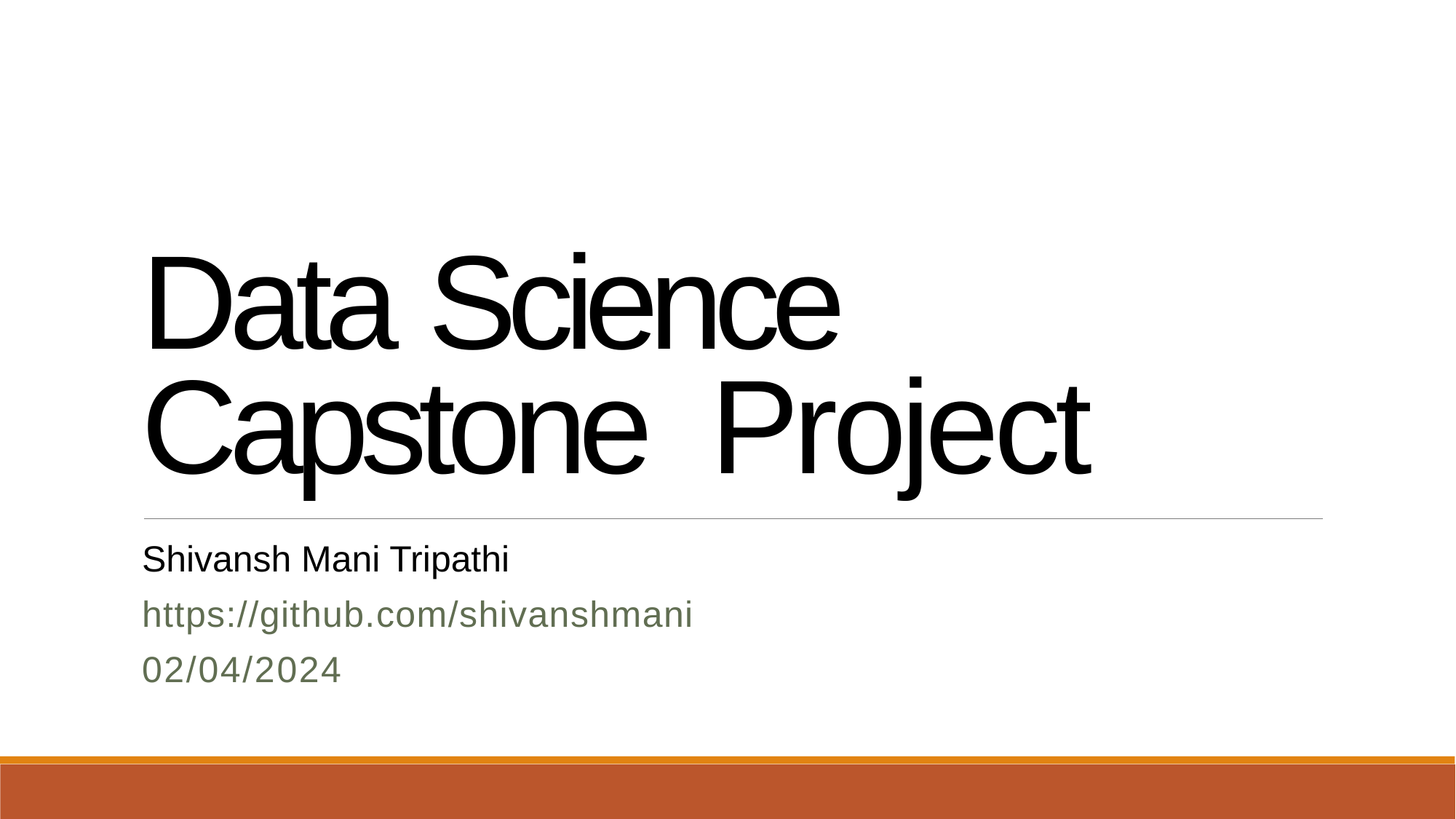

Data Science Capstone  Project

Shivansh Mani Tripathi
https://github.com/shivanshmani
02/04/2024